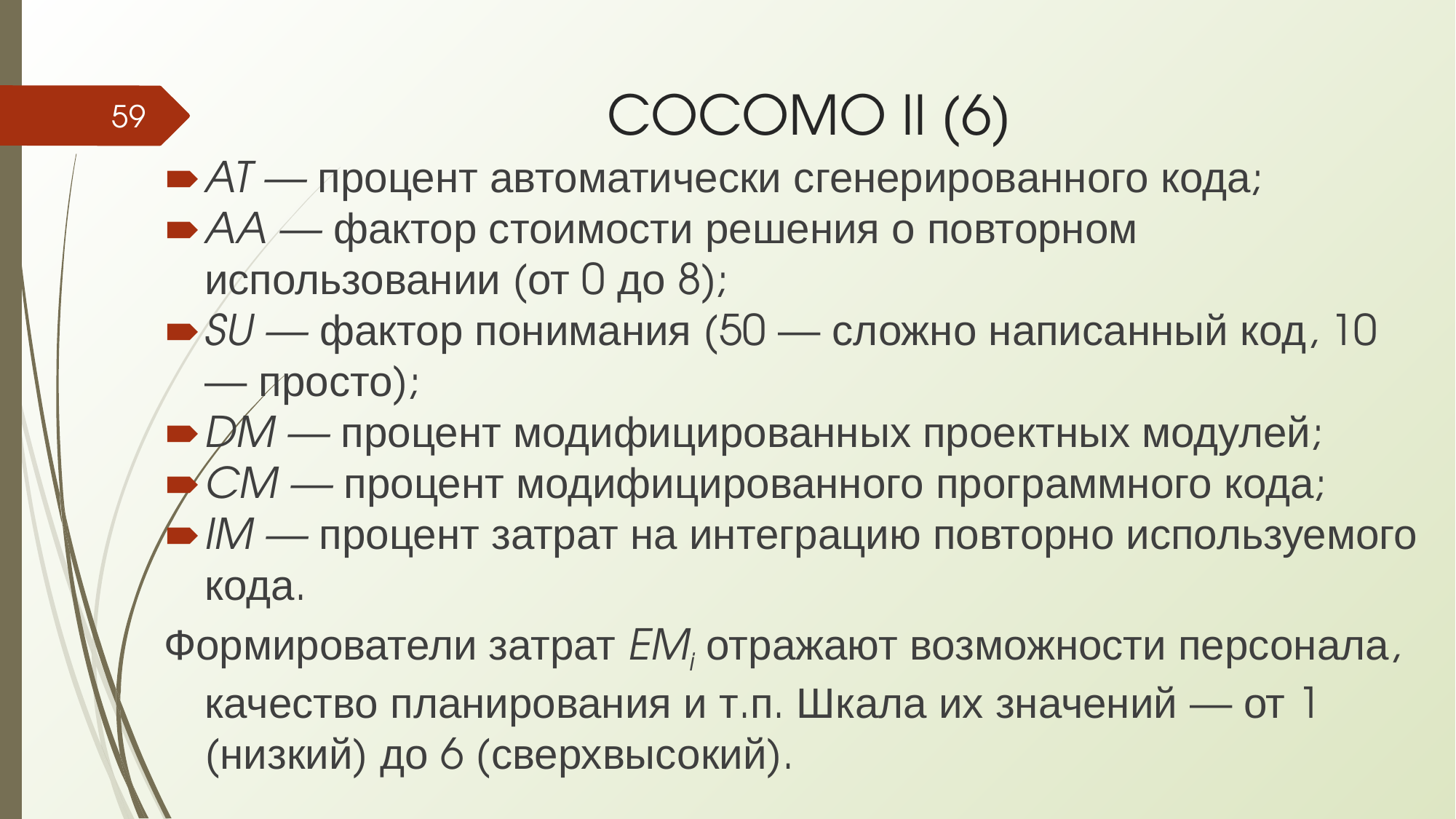

# COCOMO II (6)
59
AT — процент автоматически сгенерированного кода;
AA — фактор стоимости решения о повторном использовании (от 0 до 8);
SU — фактор понимания (50 — сложно написанный код, 10 — просто);
DM — процент модифицированных проектных модулей;
CM — процент модифицированного программного кода;
IM — процент затрат на интеграцию повторно используемого кода.
Формирователи затрат EMi отражают возможности персонала, качество планирования и т.п. Шкала их значений — от 1 (низкий) до 6 (сверхвысокий).